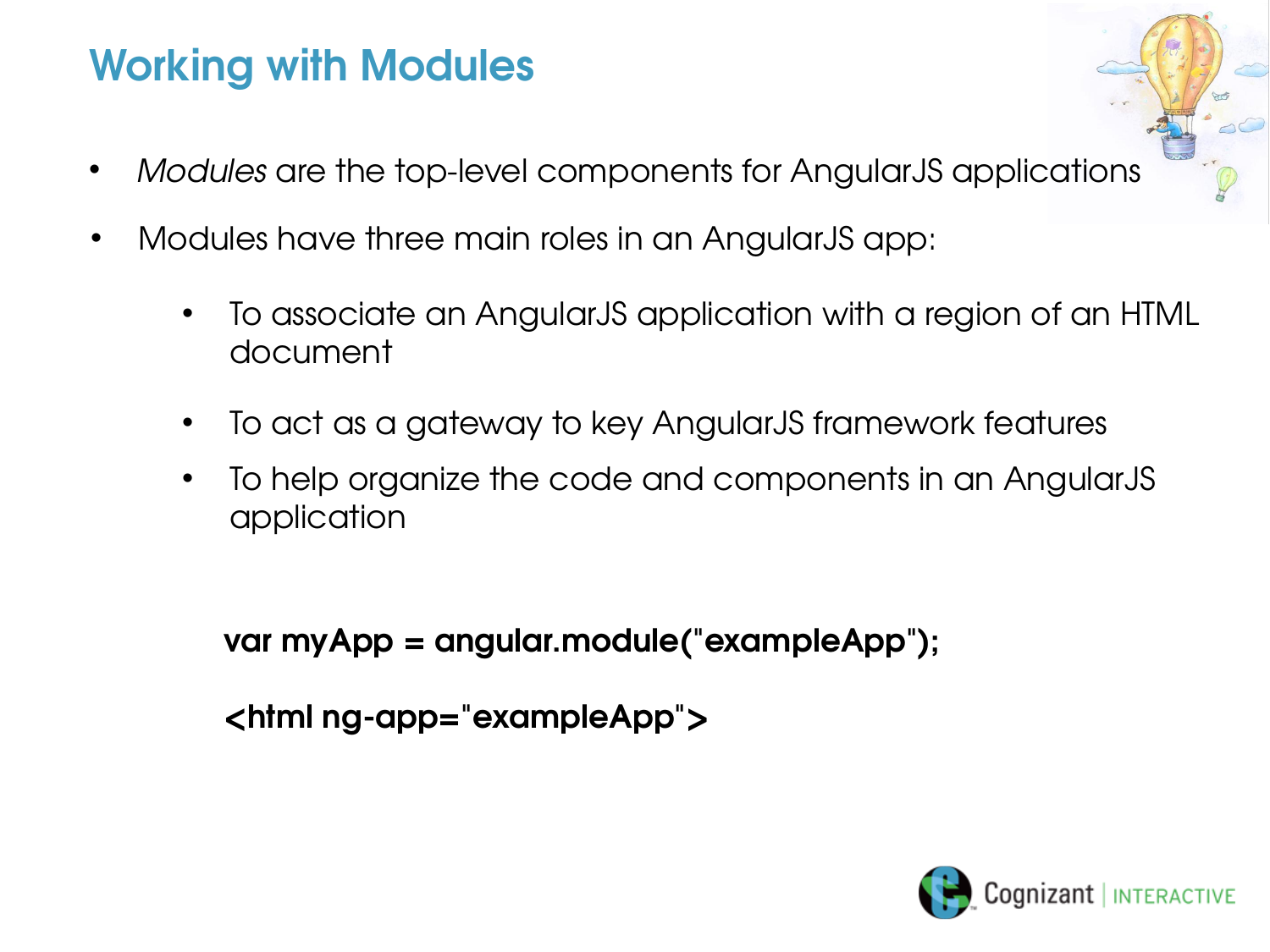

Working with Modules
Modules are the top-level components for AngularJS applications
Modules have three main roles in an AngularJS app:
To associate an AngularJS application with a region of an HTML document
To act as a gateway to key AngularJS framework features
To help organize the code and components in an AngularJS application
var myApp = angular.module("exampleApp");

<html ng-app="exampleApp">